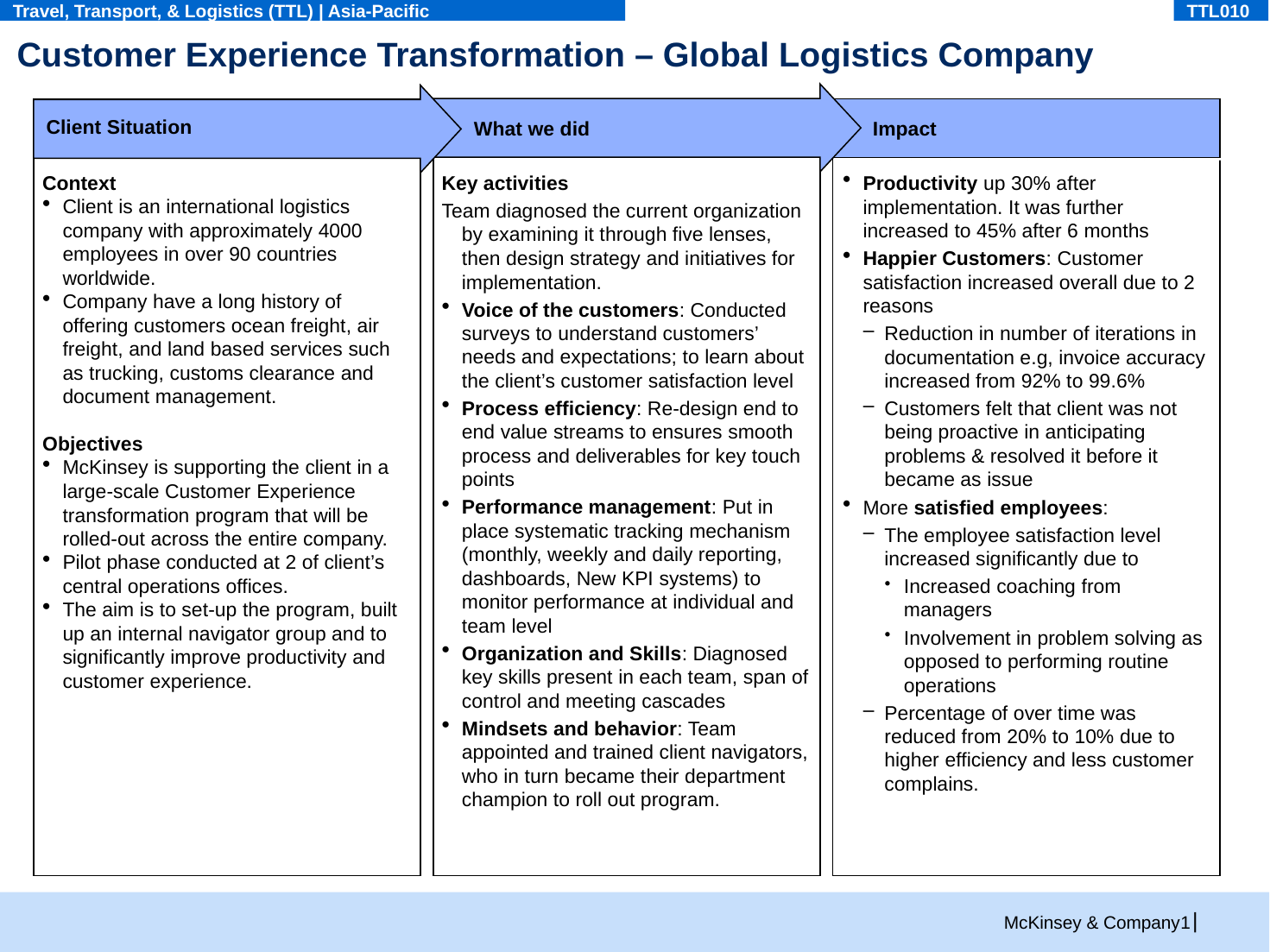

Travel, Transport, & Logistics (TTL) | Asia-Pacific
TTL010
# Customer Experience Transformation – Global Logistics Company

Client Situation
What we did
Impact
Context
Client is an international logistics company with approximately 4000 employees in over 90 countries worldwide.
Company have a long history of offering customers ocean freight, air freight, and land based services such as trucking, customs clearance and document management.

Objectives
McKinsey is supporting the client in a large-scale Customer Experience transformation program that will be rolled-out across the entire company.
Pilot phase conducted at 2 of client’s central operations offices.
The aim is to set-up the program, built up an internal navigator group and to significantly improve productivity and customer experience.
Key activities
Team diagnosed the current organization by examining it through five lenses, then design strategy and initiatives for implementation.
Voice of the customers: Conducted surveys to understand customers’ needs and expectations; to learn about the client’s customer satisfaction level
Process efficiency: Re-design end to end value streams to ensures smooth process and deliverables for key touch points
Performance management: Put in place systematic tracking mechanism (monthly, weekly and daily reporting, dashboards, New KPI systems) to monitor performance at individual and team level
Organization and Skills: Diagnosed key skills present in each team, span of control and meeting cascades
Mindsets and behavior: Team appointed and trained client navigators, who in turn became their department champion to roll out program.
Productivity up 30% after implementation. It was further increased to 45% after 6 months
Happier Customers: Customer satisfaction increased overall due to 2 reasons
Reduction in number of iterations in documentation e.g, invoice accuracy increased from 92% to 99.6%
Customers felt that client was not being proactive in anticipating problems & resolved it before it became as issue
More satisfied employees:
The employee satisfaction level increased significantly due to
Increased coaching from managers
Involvement in problem solving as opposed to performing routine operations
Percentage of over time was reduced from 20% to 10% due to higher efficiency and less customer complains.